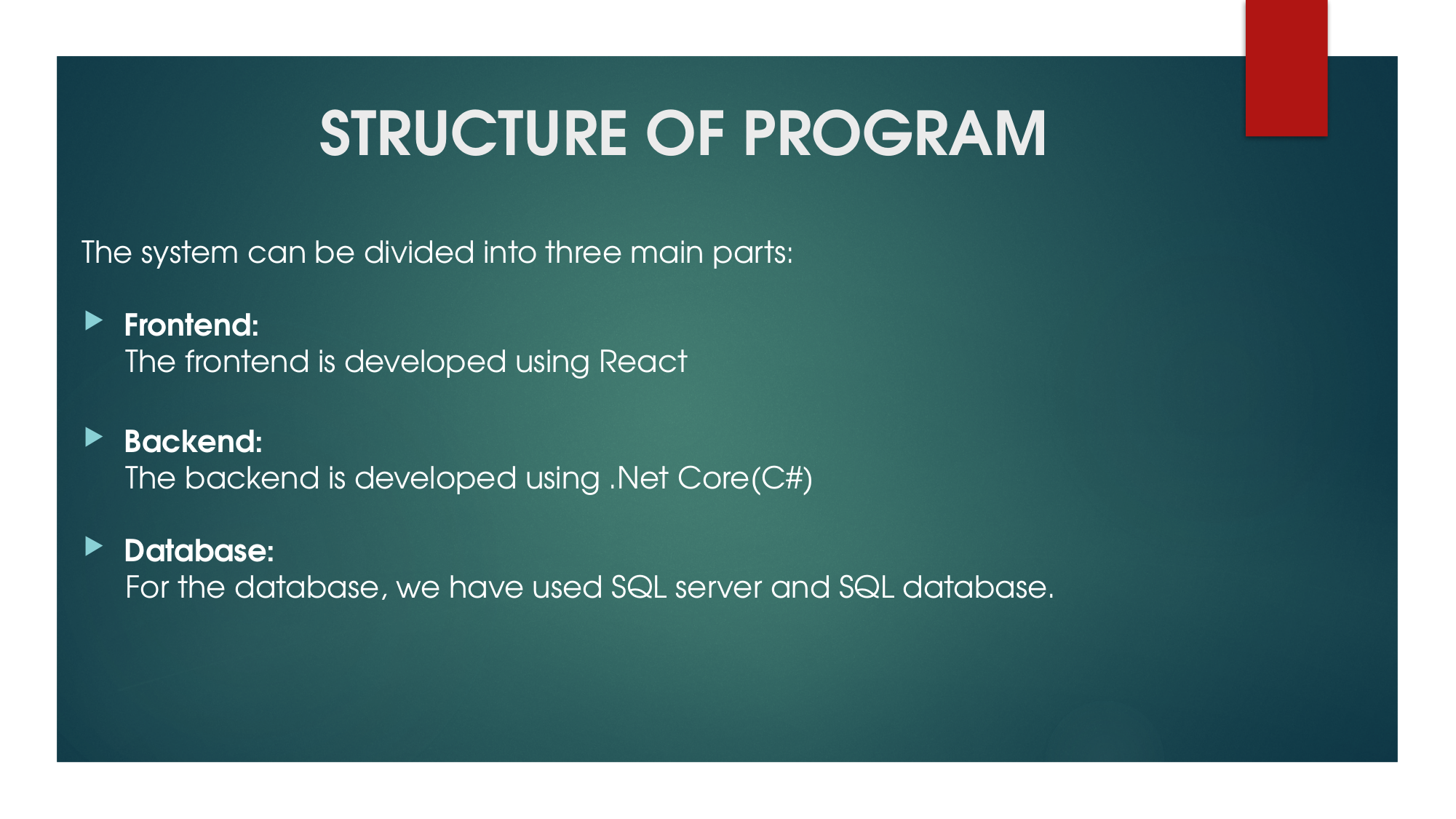

# STRUCTURE OF PROGRAM

The system can be divided into three main parts:

Frontend:
	The frontend is developed using React

Backend:
	The backend is developed using .Net Core(C#)

Database:
	For the database, we have used SQL server and SQL database.